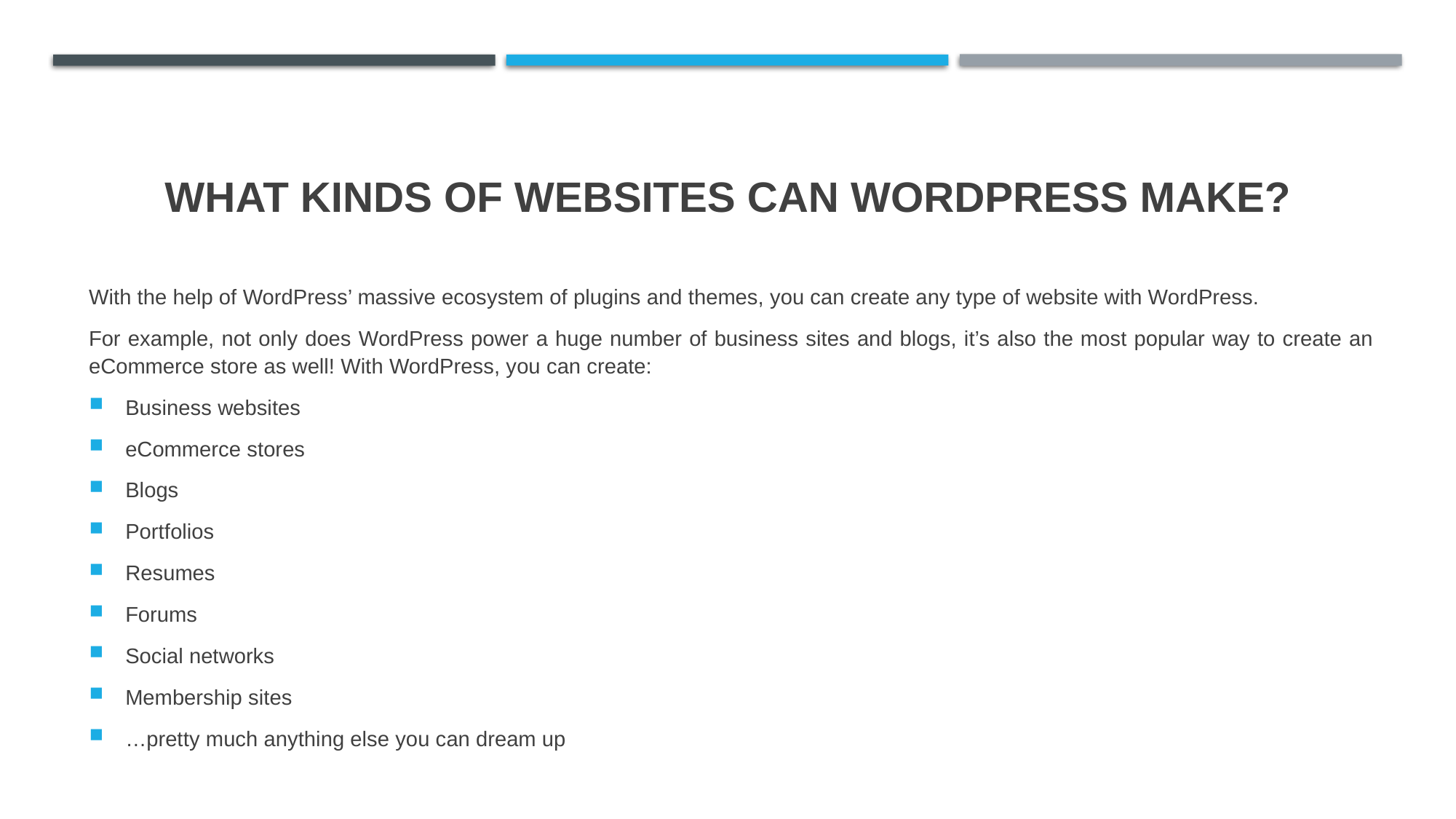

# What Kinds Of Websites Can WordPress Make?
With the help of WordPress’ massive ecosystem of plugins and themes, you can create any type of website with WordPress.
For example, not only does WordPress power a huge number of business sites and blogs, it’s also the most popular way to create an eCommerce store as well! With WordPress, you can create:
Business websites
eCommerce stores
Blogs
Portfolios
Resumes
Forums
Social networks
Membership sites
…pretty much anything else you can dream up